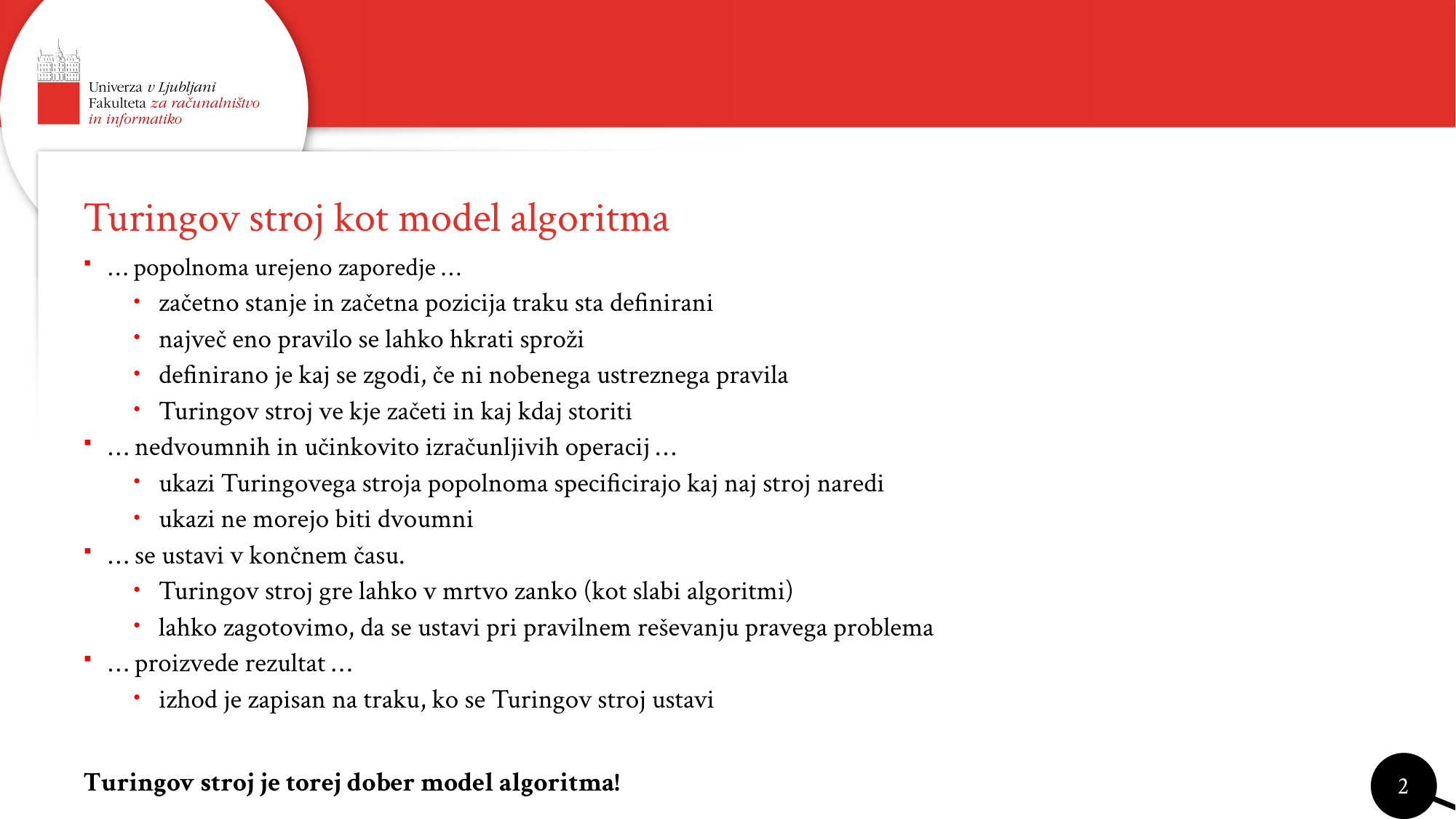

# Turingov stroj kot model algoritma
… popolnoma urejeno zaporedje …
začetno stanje in začetna pozicija traku sta definirani
največ eno pravilo se lahko hkrati sproži
definirano je kaj se zgodi, če ni nobenega ustreznega pravila
Turingov stroj ve kje začeti in kaj kdaj storiti
… nedvoumnih in učinkovito izračunljivih operacij …
ukazi Turingovega stroja popolnoma specificirajo kaj naj stroj naredi
ukazi ne morejo biti dvoumni
… se ustavi v končnem času.
Turingov stroj gre lahko v mrtvo zanko (kot slabi algoritmi)
lahko zagotovimo, da se ustavi pri pravilnem reševanju pravega problema
… proizvede rezultat …
izhod je zapisan na traku, ko se Turingov stroj ustavi

Turingov stroj je torej dober model algoritma!

2